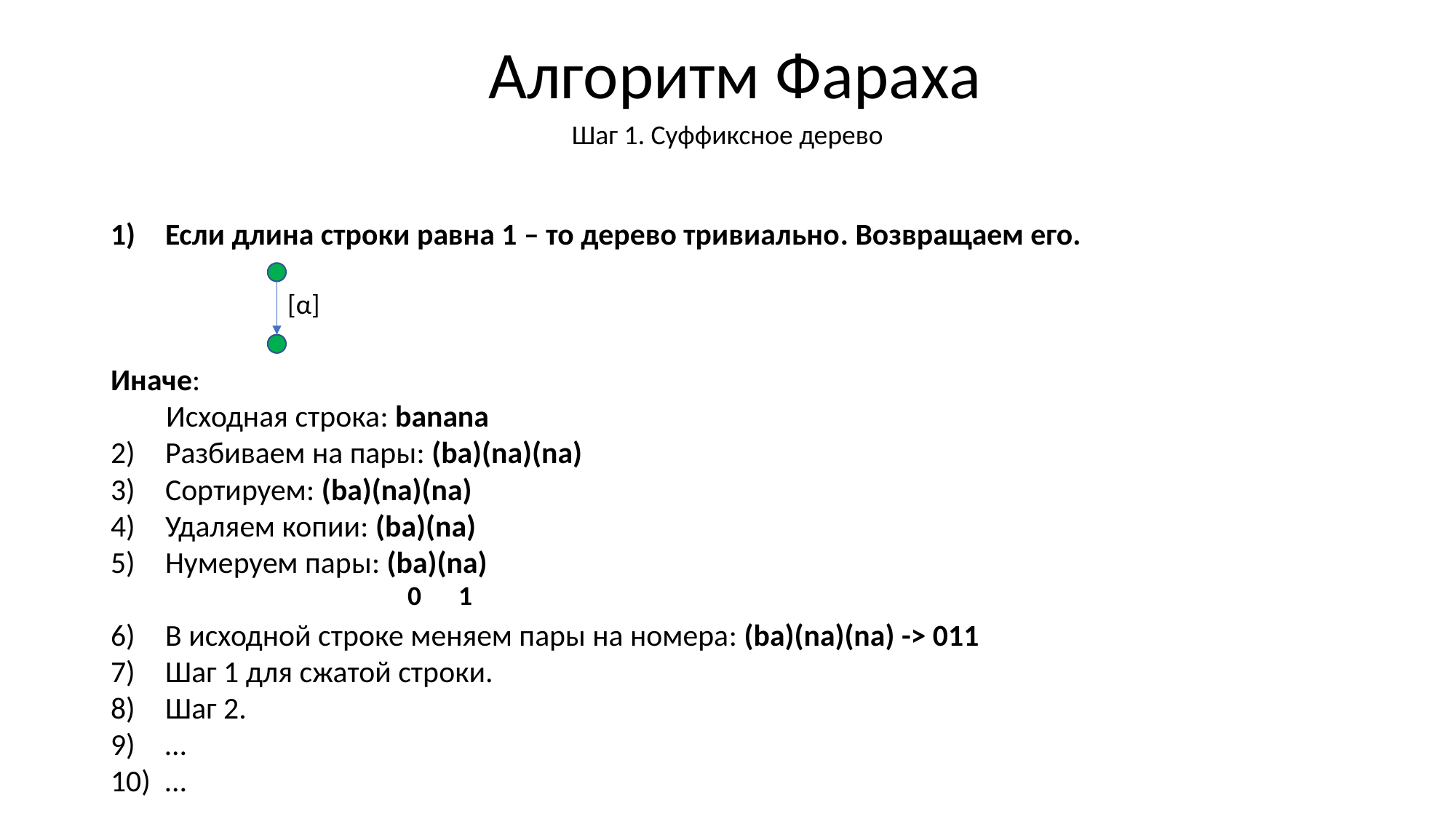

# Алгоритм Фараха
Шаг 1. Суффиксное дерево
Если длина строки равна 1 – то дерево тривиально. Возвращаем его.

Иначе:
        Исходная строка: banana
Разбиваем на пары: (ba)(na)(na)
Сортируем: (ba)(na)(na)
Удаляем копии: (ba)(na)
Нумеруем пары: (ba)(na)

В исходной строке меняем пары на номера: (ba)(na)(na) -> 011
Шаг 1 для сжатой строки.
Шаг 2.
…
…

[α]
0      1